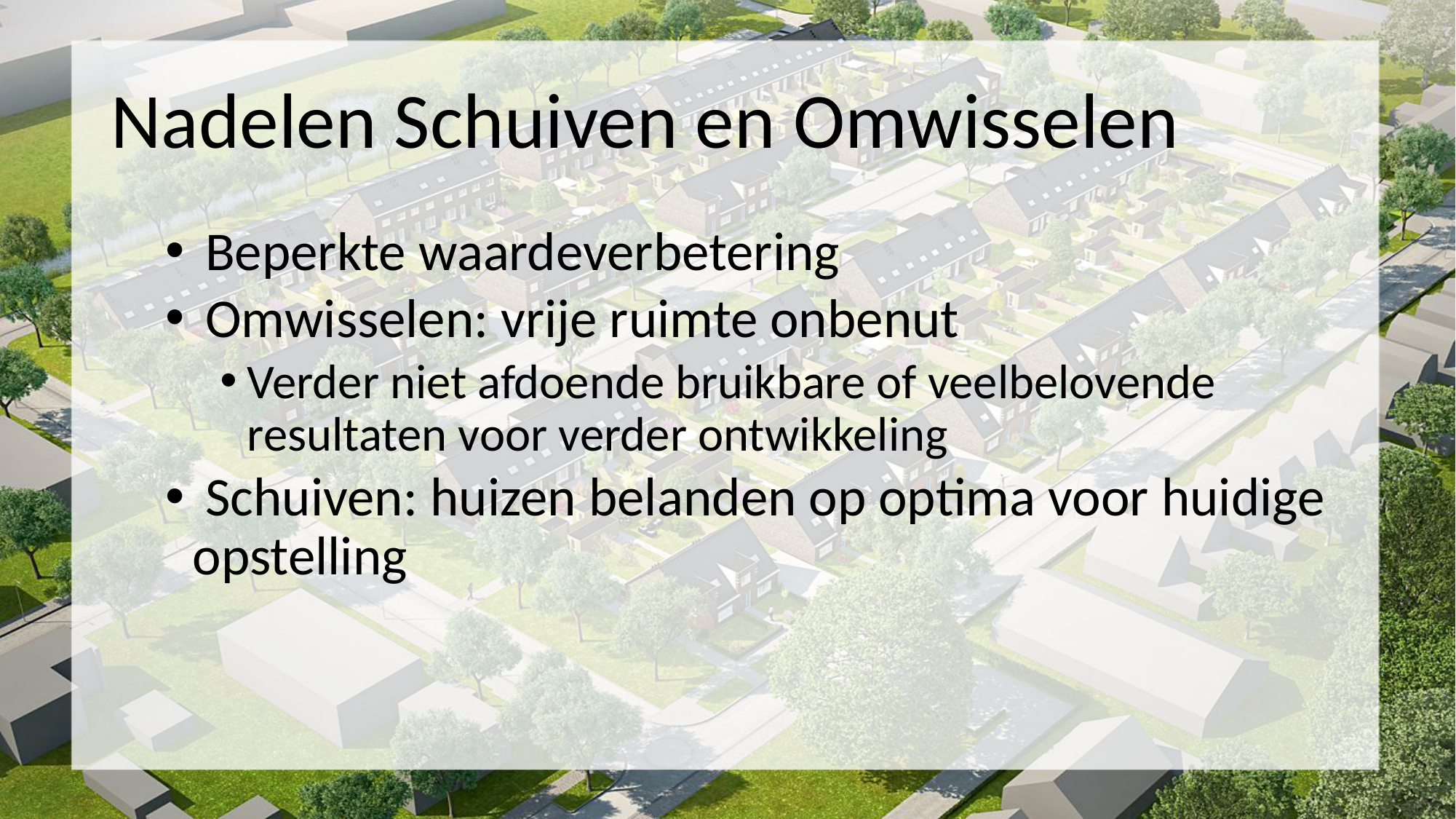

# Nadelen Schuiven en Omwisselen
 Beperkte waardeverbetering
 Omwisselen: vrije ruimte onbenut
Verder niet afdoende bruikbare of veelbelovende resultaten voor verder ontwikkeling
 Schuiven: huizen belanden op optima voor huidige opstelling